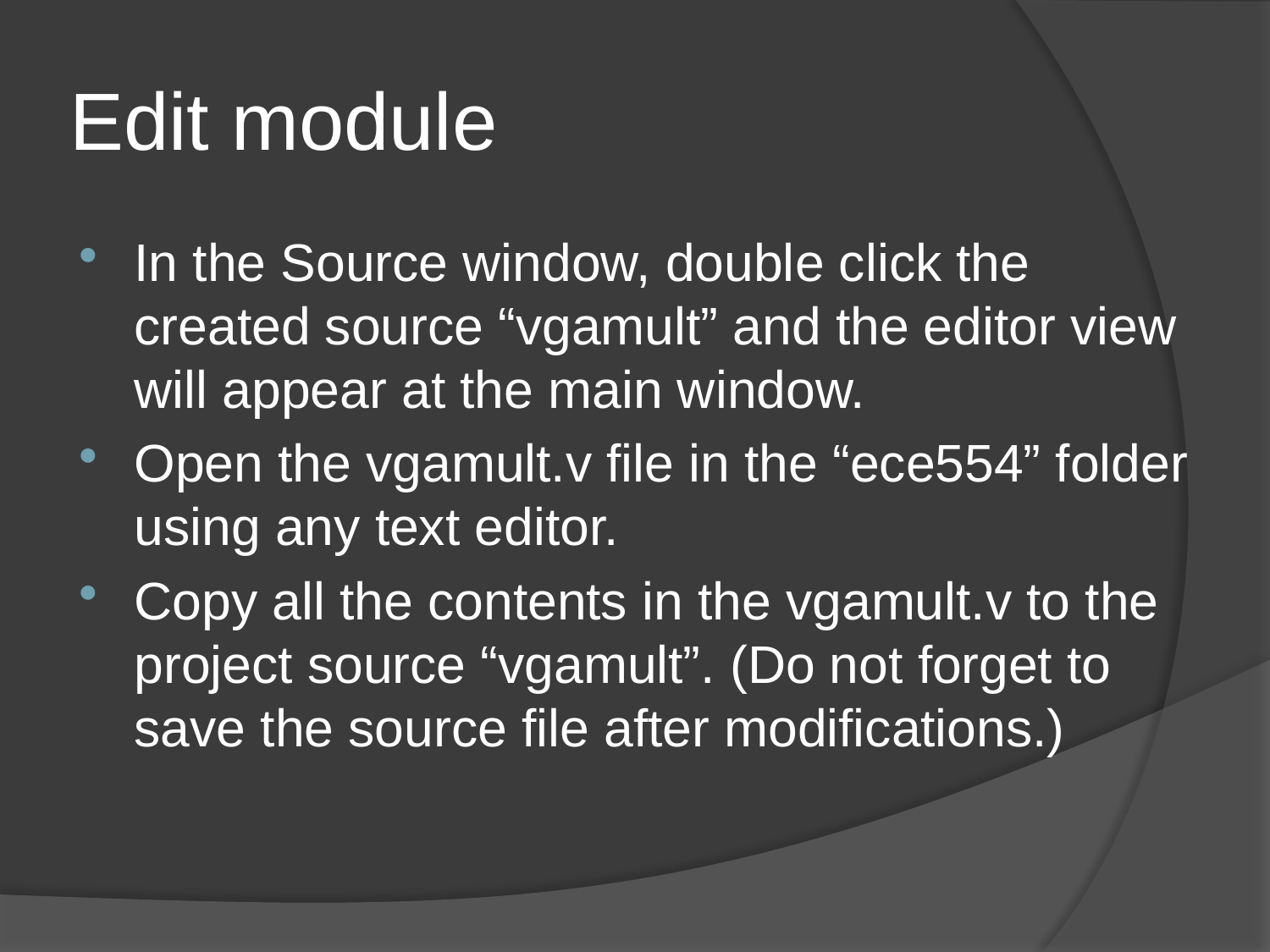

# Edit module
In the Source window, double click the created source “vgamult” and the editor view will appear at the main window.
Open the vgamult.v file in the “ece554” folder using any text editor.
Copy all the contents in the vgamult.v to the project source “vgamult”. (Do not forget to save the source file after modifications.)